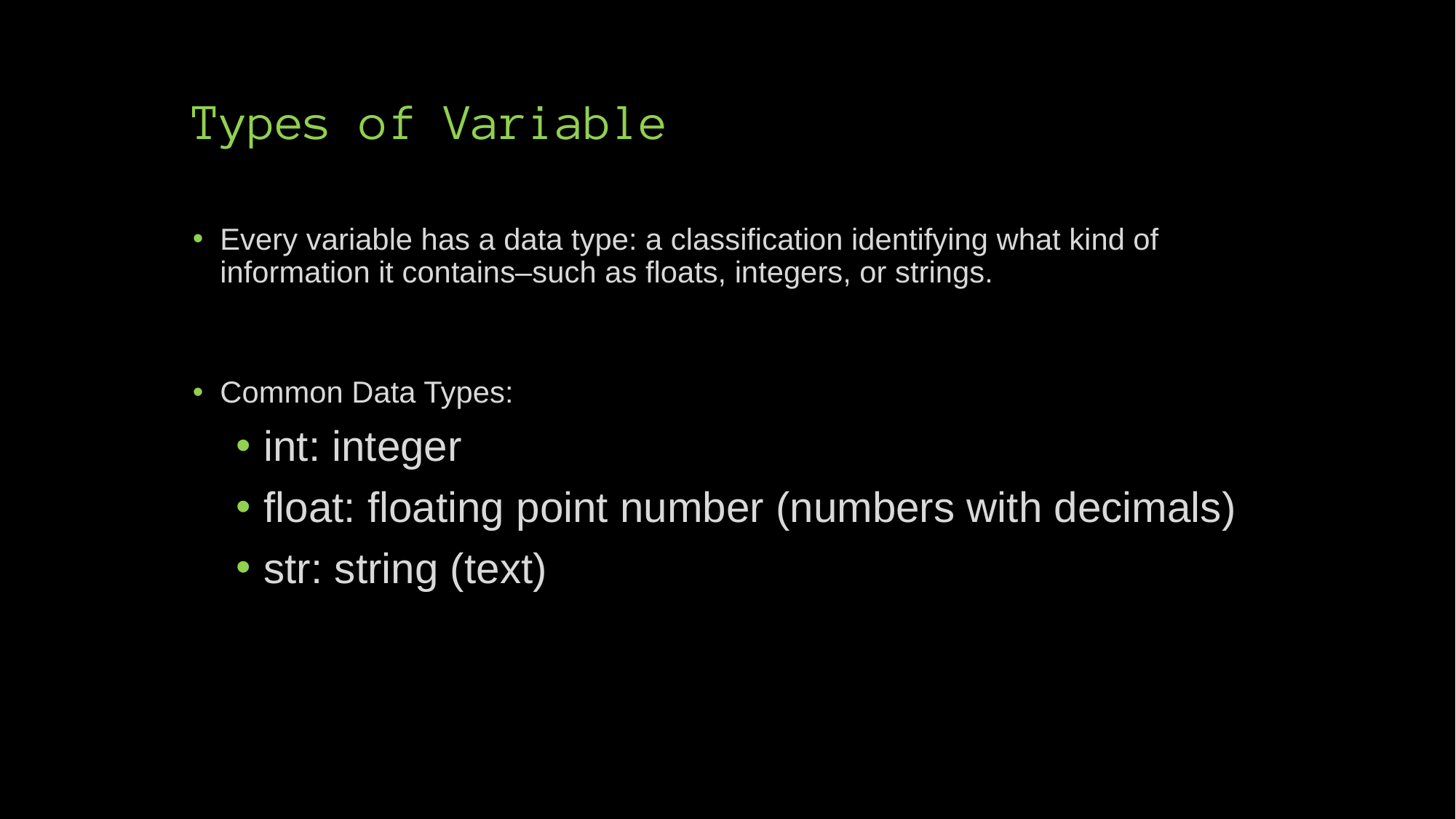

# Types of Variable
Every variable has a data type: a classification identifying what kind of information it contains–such as floats, integers, or strings.

Common Data Types:
int: integer
float: floating point number (numbers with decimals)
str: string (text)